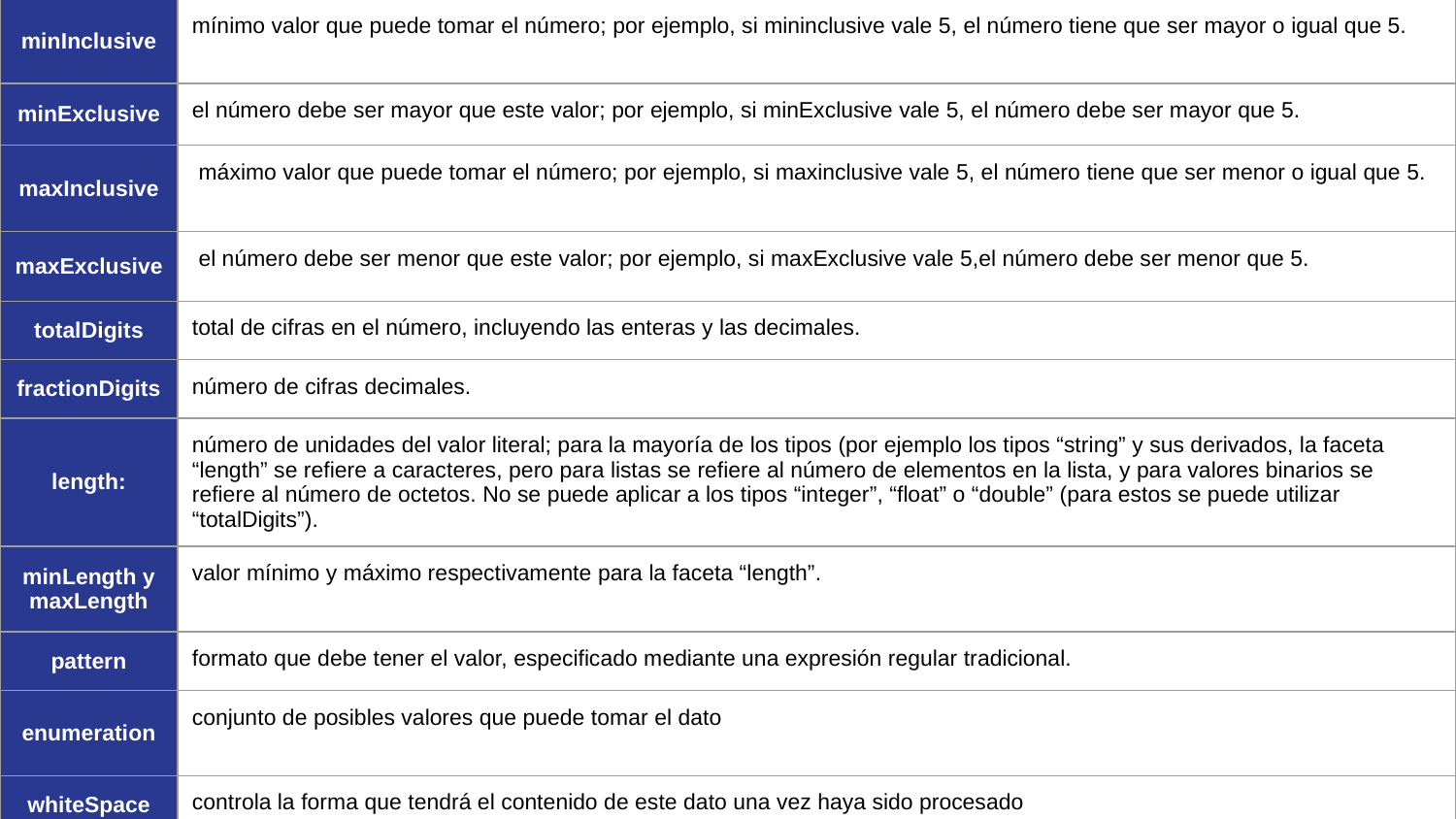

| Faceta | Descripción |
| --- | --- |
| minInclusive | mínimo valor que puede tomar el número; por ejemplo, si mininclusive vale 5, el número tiene que ser mayor o igual que 5. |
| minExclusive | el número debe ser mayor que este valor; por ejemplo, si minExclusive vale 5, el número debe ser mayor que 5. |
| maxInclusive | máximo valor que puede tomar el número; por ejemplo, si maxinclusive vale 5, el número tiene que ser menor o igual que 5. |
| maxExclusive | el número debe ser menor que este valor; por ejemplo, si maxExclusive vale 5,el número debe ser menor que 5. |
| totalDigits | total de cifras en el número, incluyendo las enteras y las decimales. |
| fractionDigits | número de cifras decimales. |
| length: | número de unidades del valor literal; para la mayoría de los tipos (por ejemplo los tipos “string” y sus derivados, la faceta “length” se refiere a caracteres, pero para listas se refiere al número de elementos en la lista, y para valores binarios se refiere al número de octetos. No se puede aplicar a los tipos “integer”, “float” o “double” (para estos se puede utilizar “totalDigits”). |
| minLength y maxLength | valor mínimo y máximo respectivamente para la faceta “length”. |
| pattern | formato que debe tener el valor, especificado mediante una expresión regular tradicional. |
| enumeration | conjunto de posibles valores que puede tomar el dato |
| whiteSpace | controla la forma que tendrá el contenido de este dato una vez haya sido procesado |